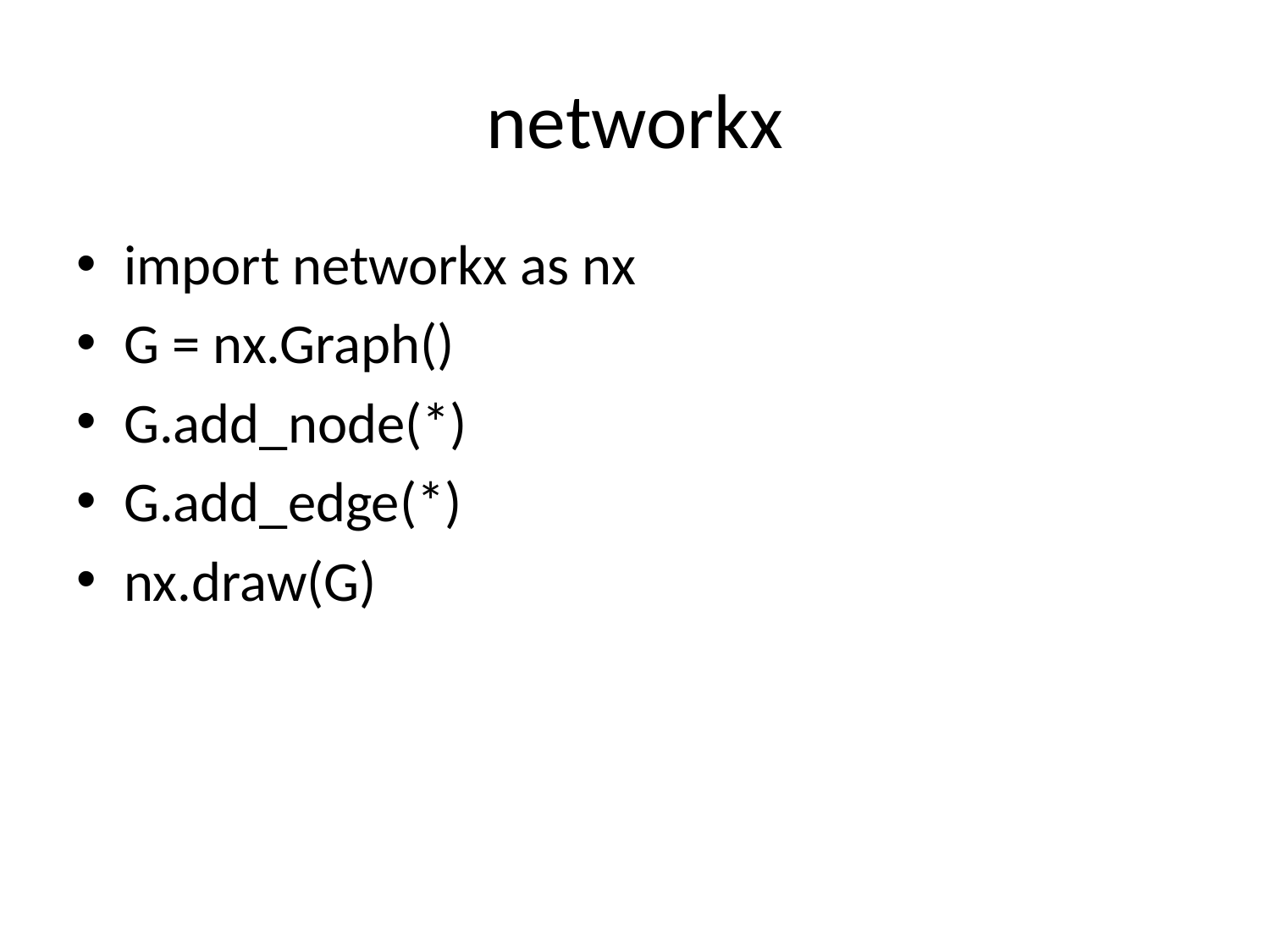

# networkx
import networkx as nx
G = nx.Graph()
G.add_node(*)
G.add_edge(*)
nx.draw(G)